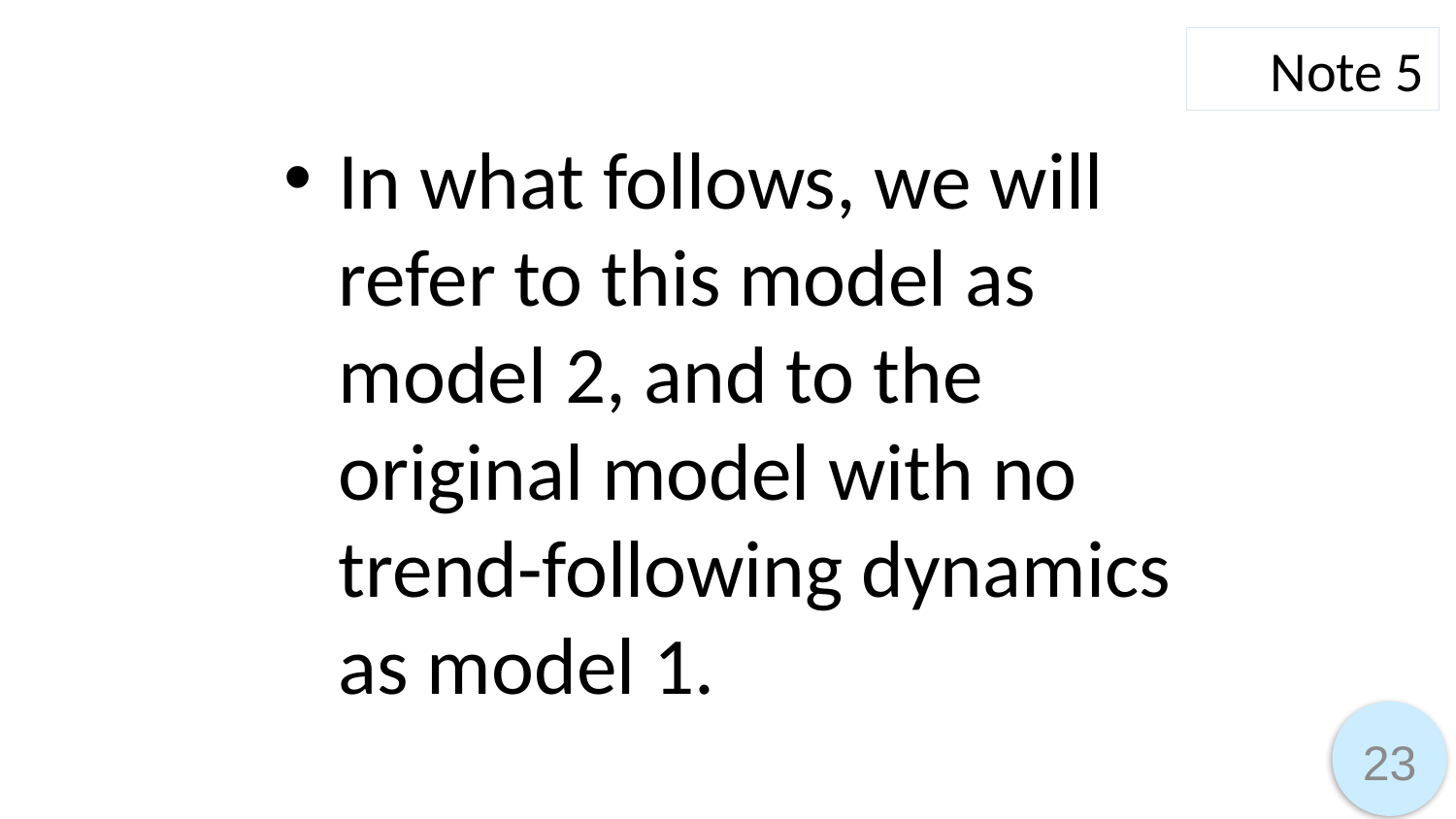

Note 5
In what follows, we will refer to this model as model 2, and to the original model with no trend-following dynamics as model 1.
23